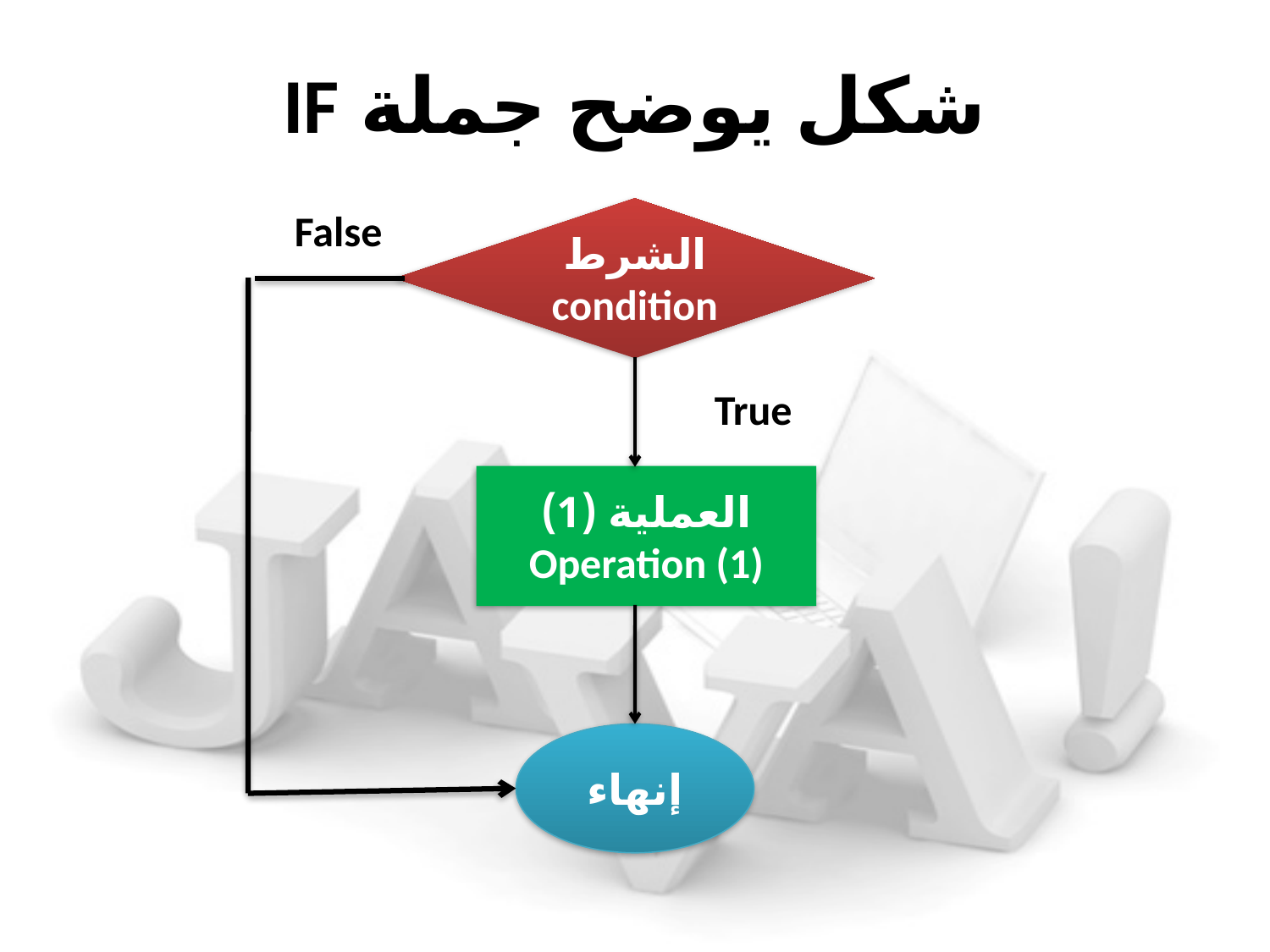

# شكل يوضح جملة IF
False
الشرط condition
True
العملية (1) Operation (1)
إنهاء